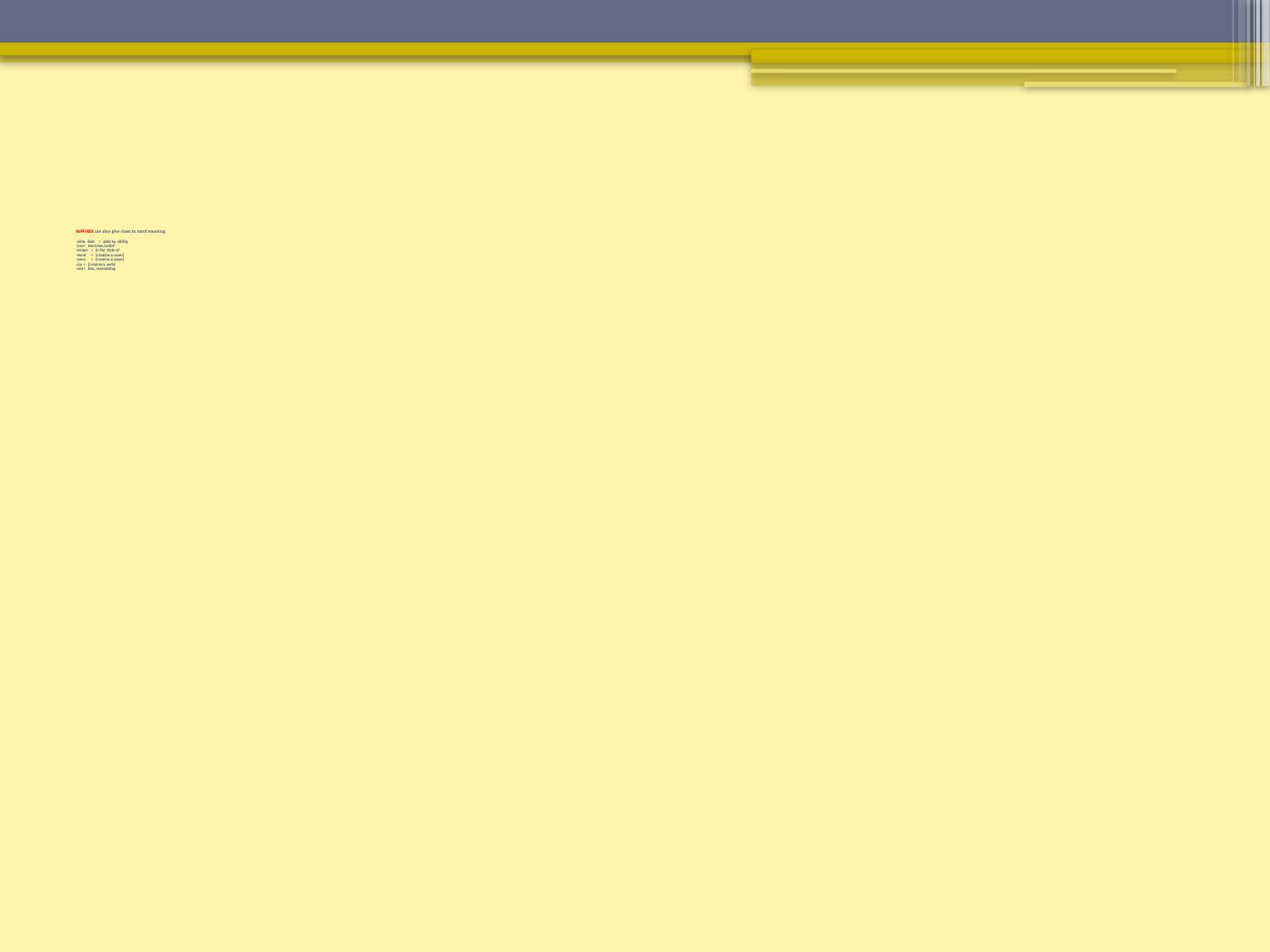

# SUFFIXES can also give clues to word meaning. -able, -ible	=   able to, ability -ism			=   doctrine, belief -esque		=   in the style of -ment		=   (creates a noun) -ness		=   (creates a noun) -ize			=   (creates a verb) -oid			=   like, resembling